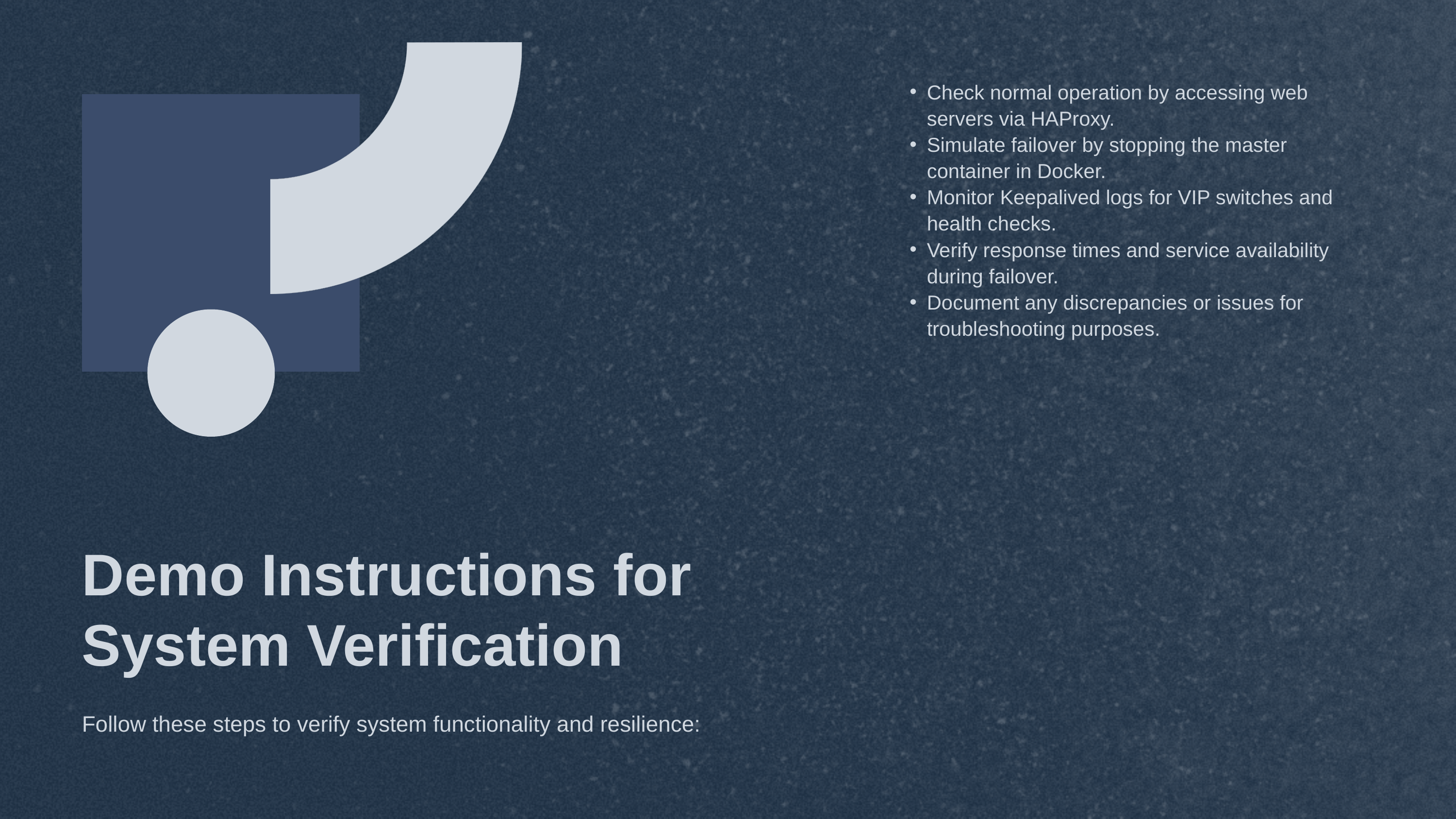

Check normal operation by accessing web servers via HAProxy.
Simulate failover by stopping the master container in Docker.
Monitor Keepalived logs for VIP switches and health checks.
Verify response times and service availability during failover.
Document any discrepancies or issues for troubleshooting purposes.

Demo Instructions for System Verification
Follow these steps to verify system functionality and resilience: